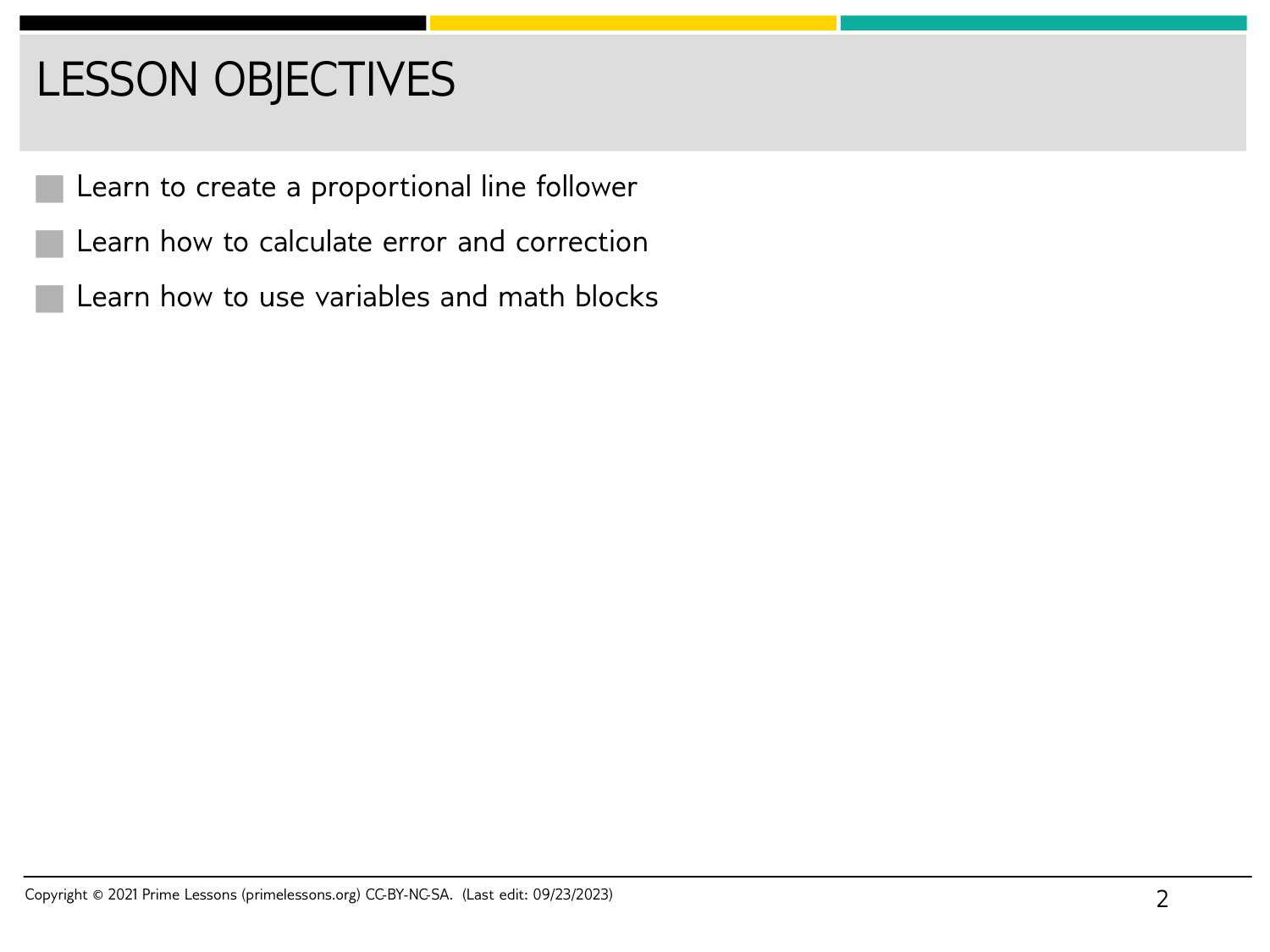

# LESSON OBJECTIVES
Learn to create a proportional line follower
Learn how to calculate error and correction
Learn how to use variables and math blocks

2
Copyright © 2021 Prime Lessons (primelessons.org) CC-BY-NC-SA.  (Last edit: 09/23/2023)